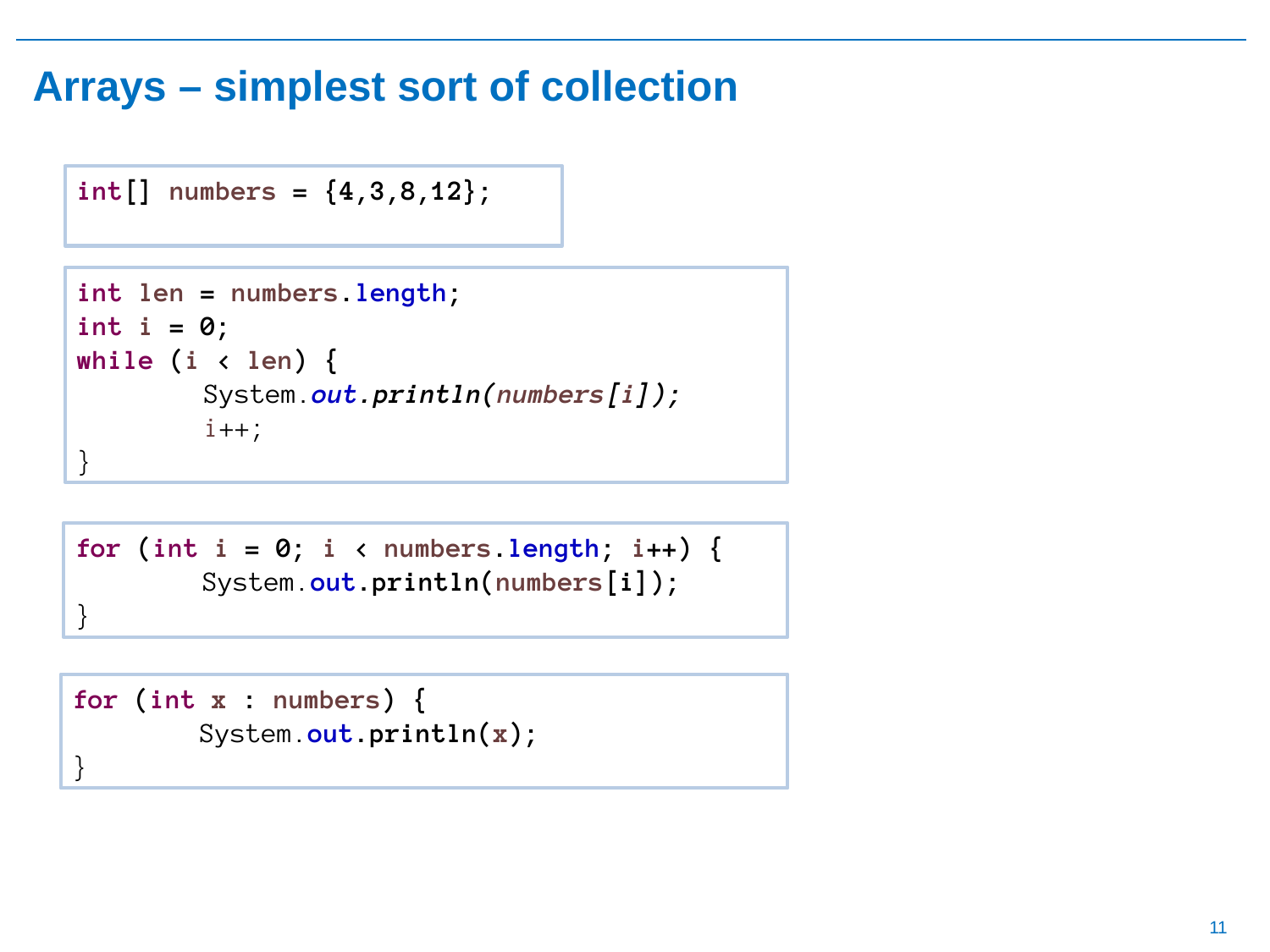

# Arrays – simplest sort of collection
int[] numbers = {4,3,8,12};
int len = numbers.length;
int i = 0;
while (i < len) {
	System.out.println(numbers[i]);
	i++;
}
for (int i = 0; i < numbers.length; i++) {
	System.out.println(numbers[i]);
}
for (int x : numbers) {
	System.out.println(x);
}